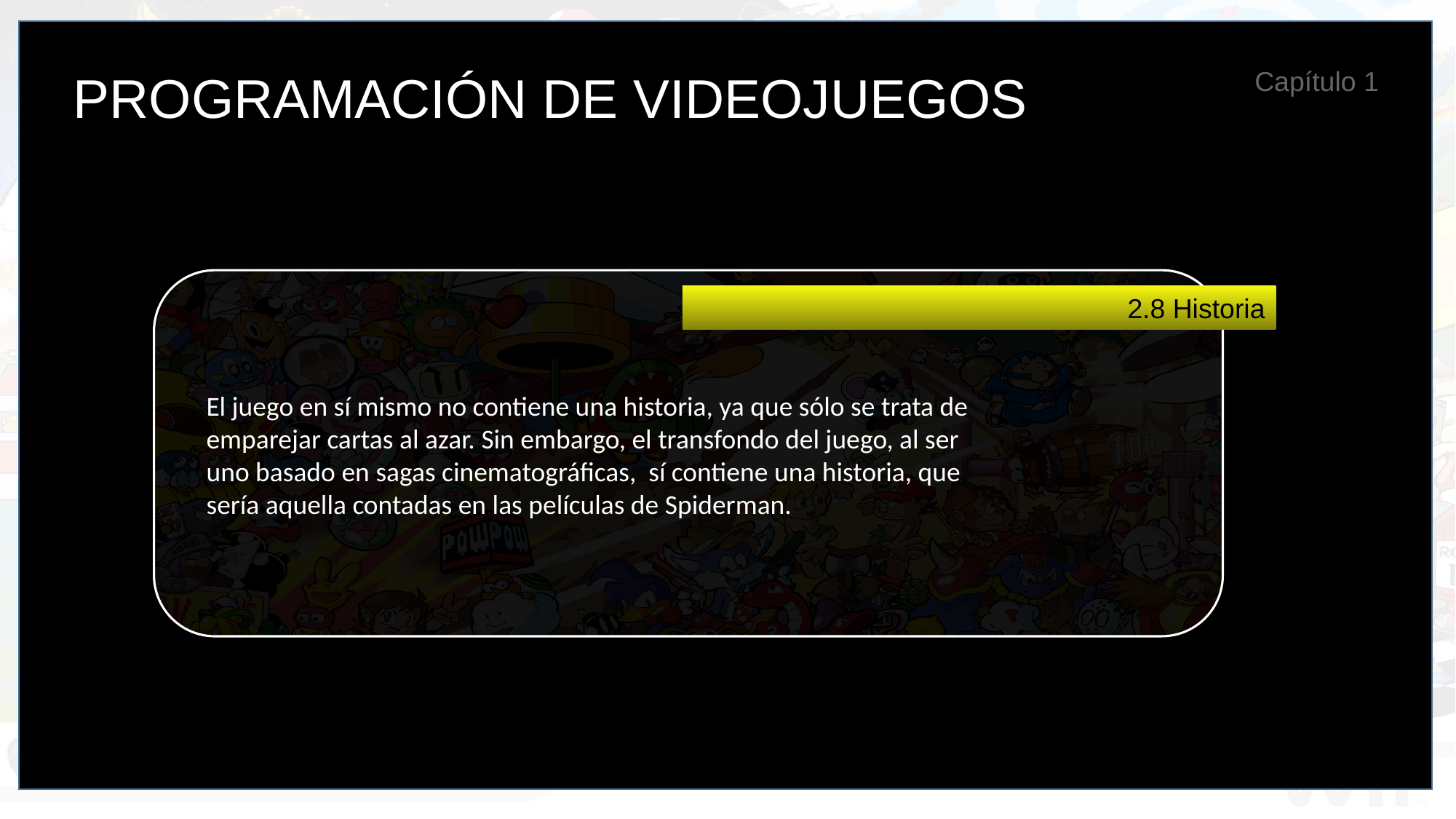

PROGRAMACIÓN DE VIDEOJUEGOS
Capítulo 1

2.8 Historia
El juego en sí mismo no contiene una historia, ya que sólo se trata de emparejar cartas al azar. Sin embargo, el transfondo del juego, al ser uno basado en sagas cinematográficas,  sí contiene una historia, que sería aquella contadas en las películas de Spiderman.